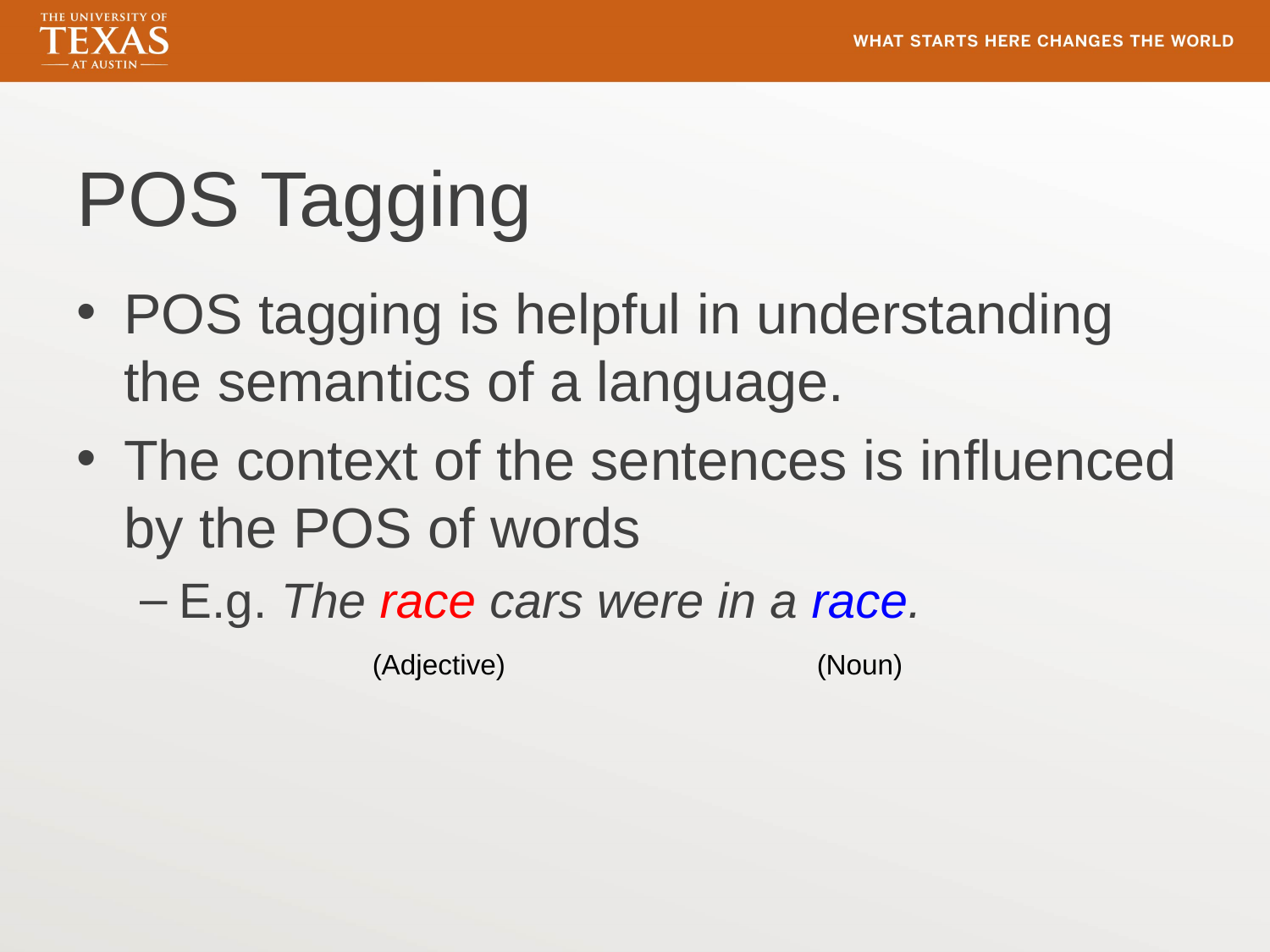

# POS Tagging
POS tagging is helpful in understanding the semantics of a language.
The context of the sentences is influenced by the POS of words
E.g. The race cars were in a race.

(Adjective)
(Noun)